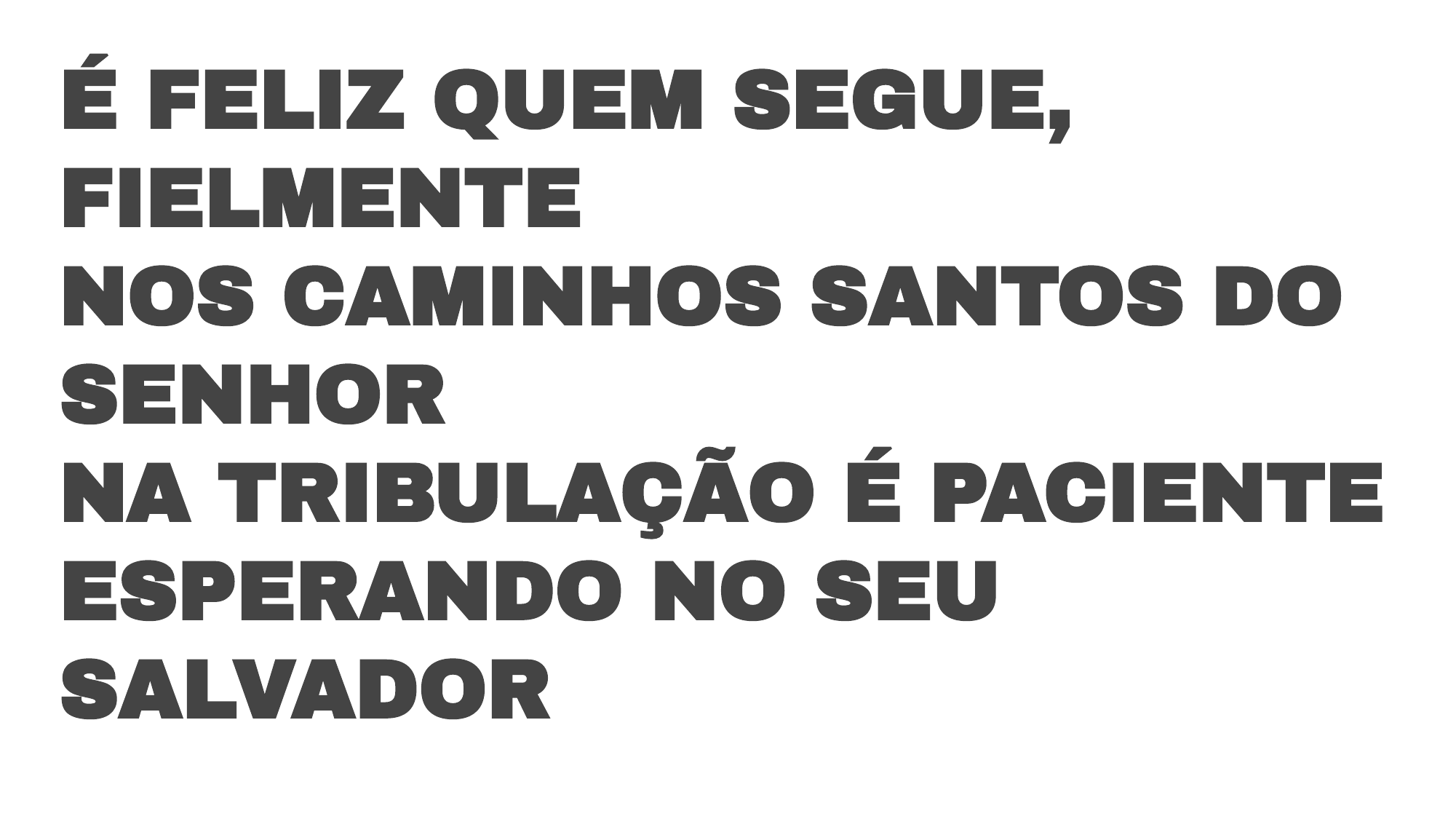

É FELIZ QUEM SEGUE, FIELMENTE
NOS CAMINHOS SANTOS DO SENHOR
NA TRIBULAÇÃO É PACIENTE
ESPERANDO NO SEU SALVADOR